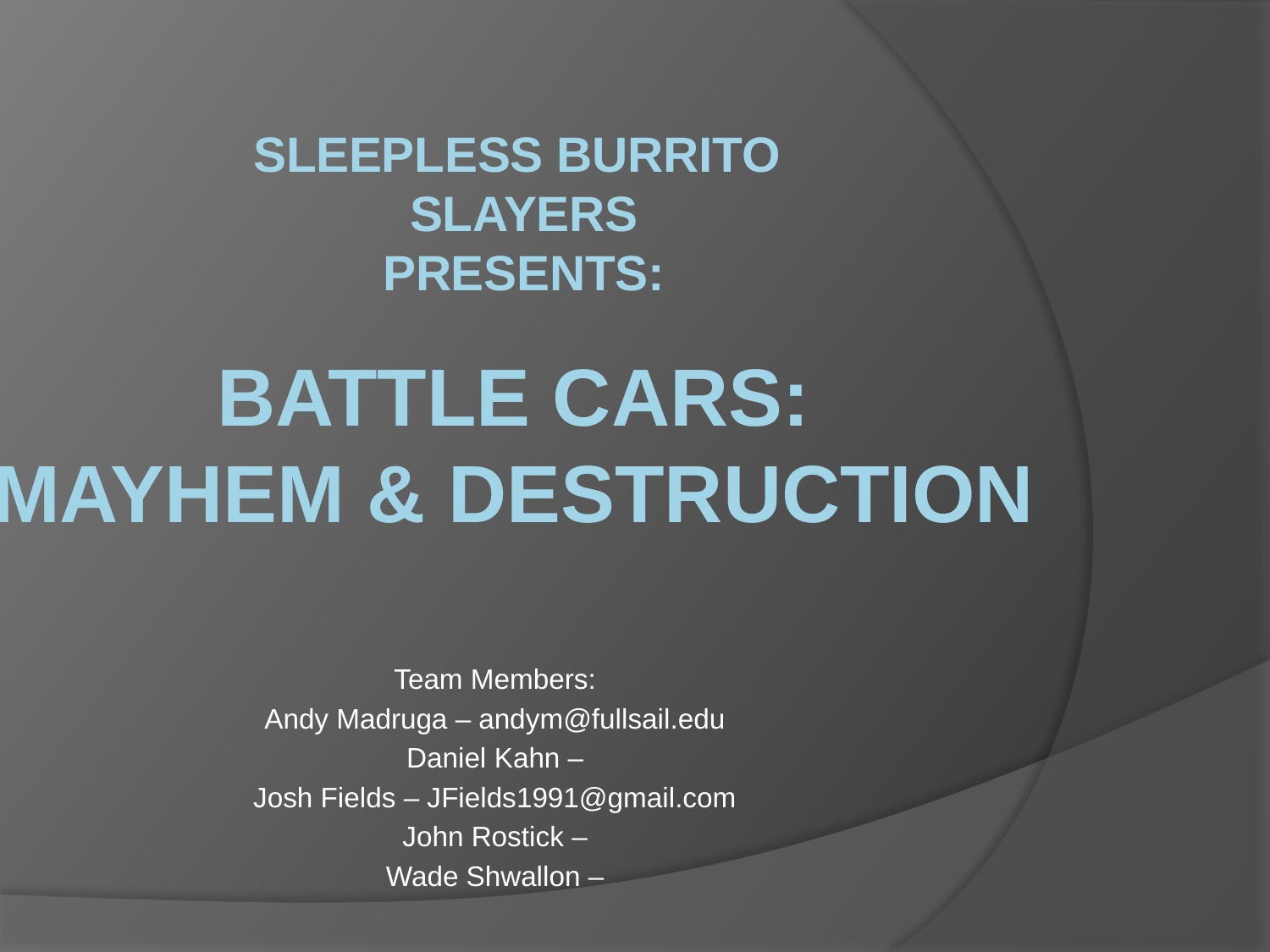

Sleepless burrito
Slayers
Presents:
# Battle Cars: Mayhem & Destruction
Team Members:
Andy Madruga – andym@fullsail.edu
Daniel Kahn –
Josh Fields – JFields1991@gmail.com
John Rostick –
Wade Shwallon –